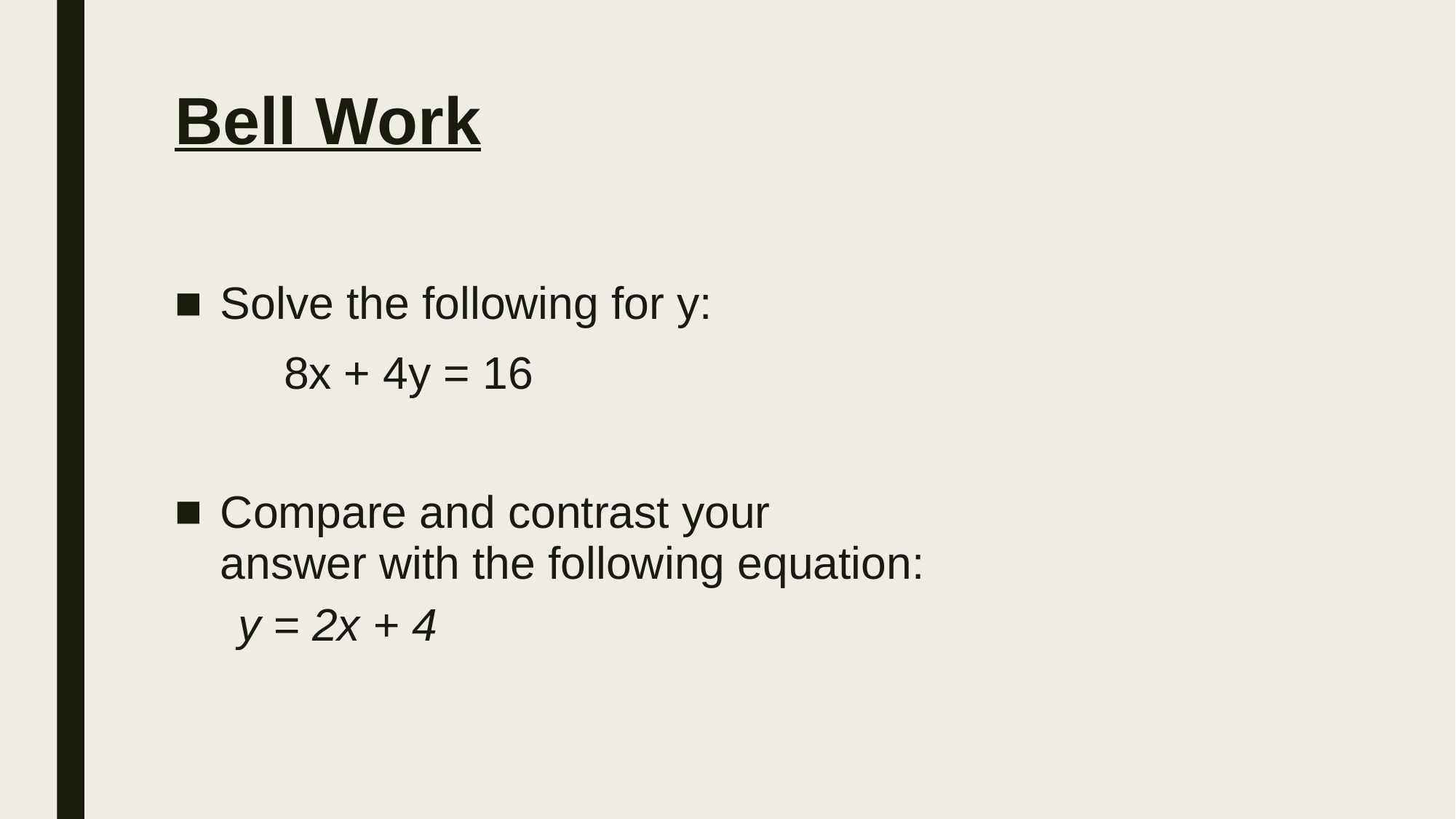

# Bell Work
Solve the following for y:
	8x + 4y = 16

Compare and contrast your
answer with the following equation:
y = 2x + 4